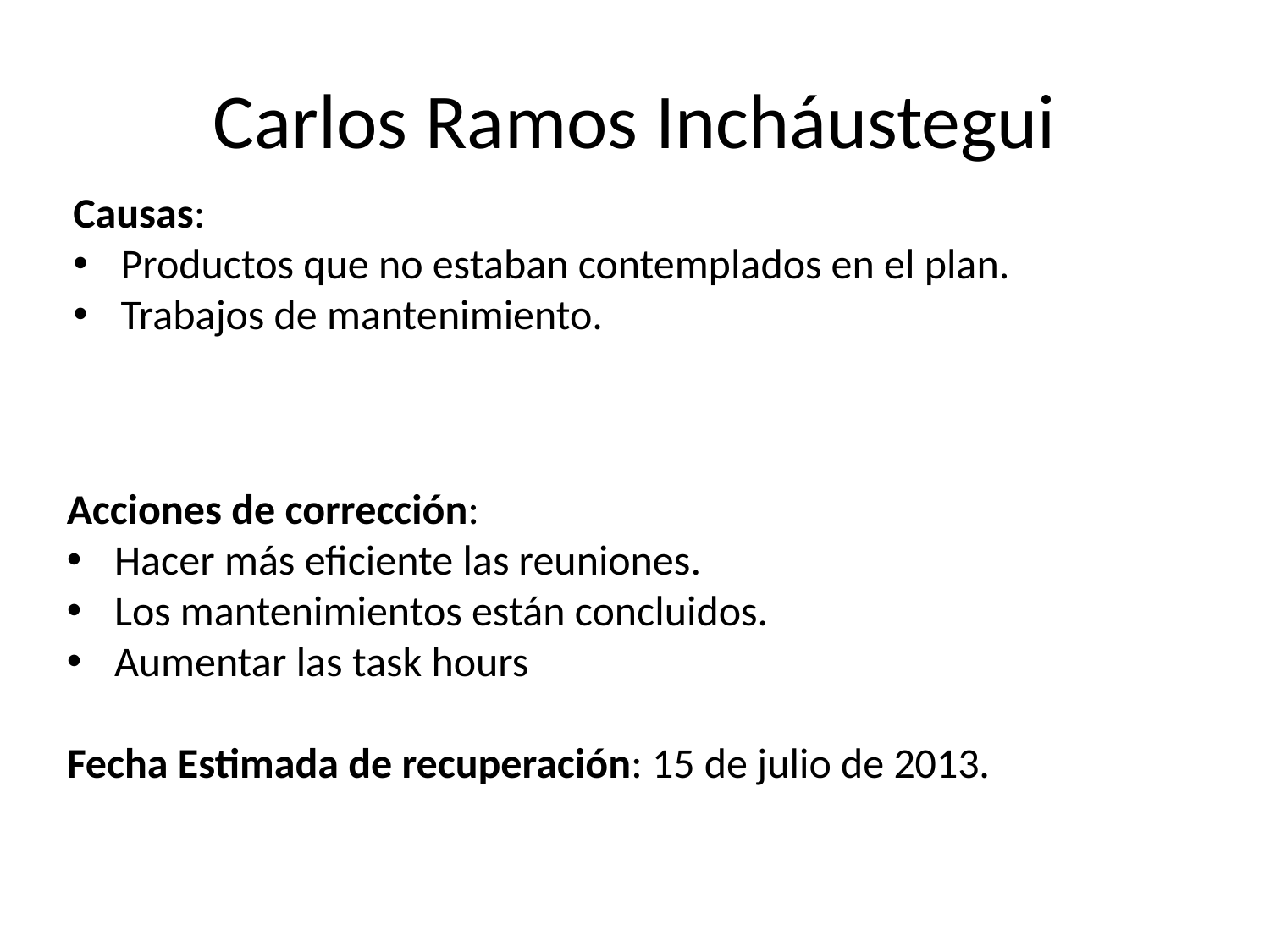

# Carlos Ramos Incháustegui
Causas:
Productos que no estaban contemplados en el plan.
Trabajos de mantenimiento.
Acciones de corrección:
Hacer más eficiente las reuniones.
Los mantenimientos están concluidos.
Aumentar las task hours

Fecha Estimada de recuperación: 15 de julio de 2013.